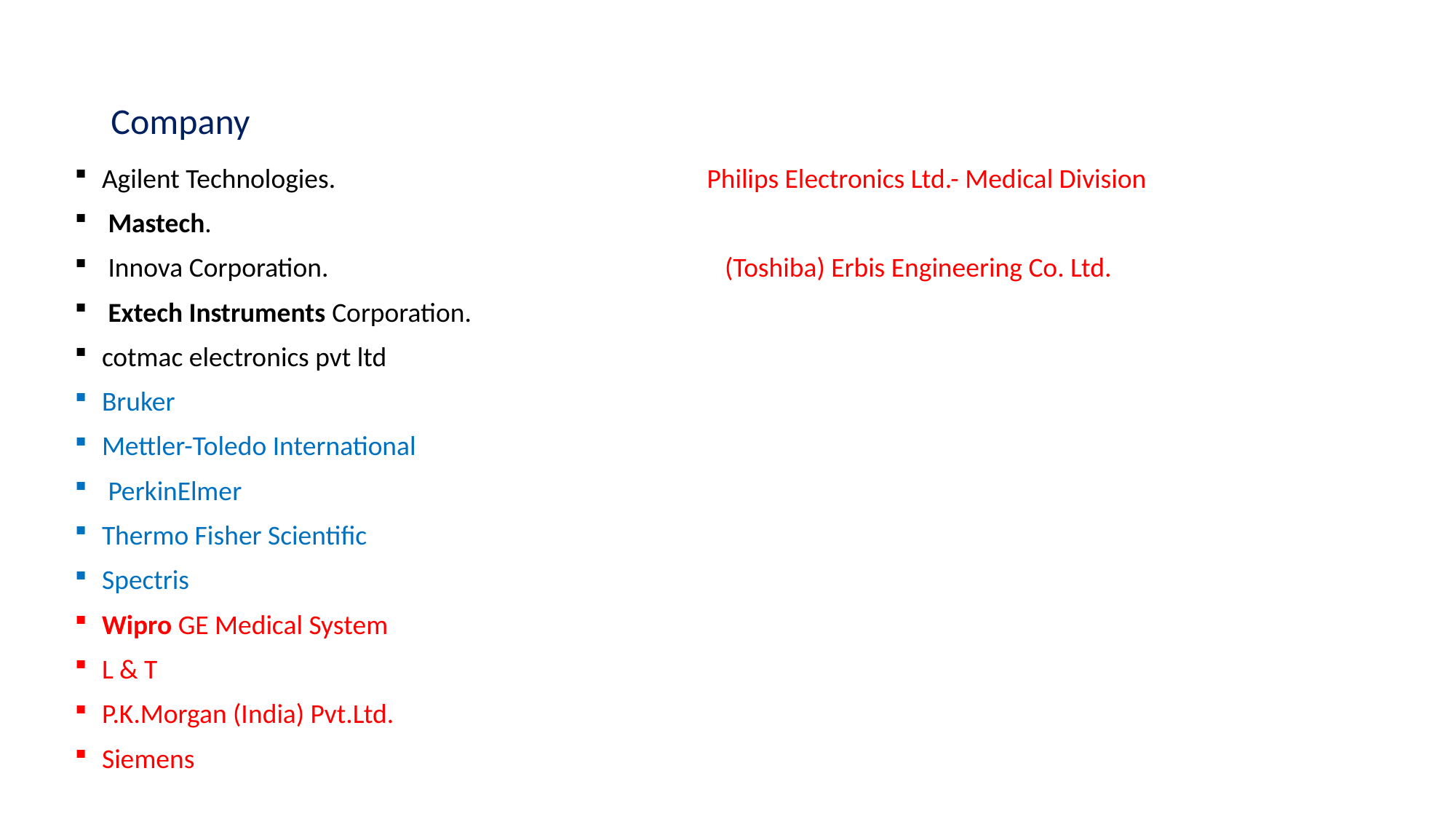

# Company
Agilent Technologies.                                                            Philips Electronics Ltd.- Medical Division
 Mastech.
 Innova Corporation.                                                                (Toshiba) Erbis Engineering Co. Ltd.
 Extech Instruments Corporation.
cotmac electronics pvt ltd
Bruker
Mettler-Toledo International
 PerkinElmer
Thermo Fisher Scientific
Spectris
Wipro GE Medical System
L & T
P.K.Morgan (India) Pvt.Ltd.
Siemens